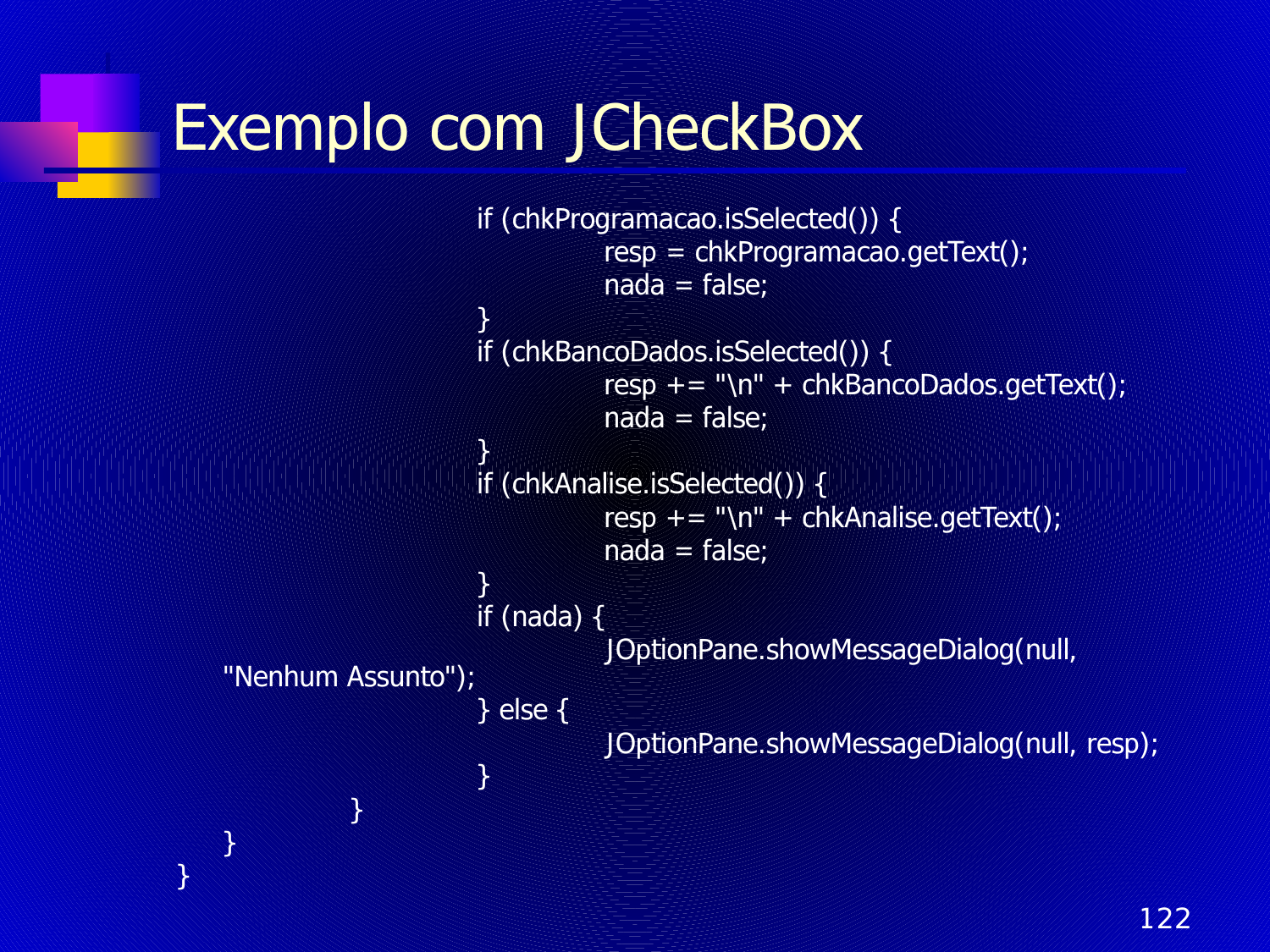

Exemplo com JCheckBox
			if (chkProgramacao.isSelected()) {
				resp = chkProgramacao.getText();
				nada = false;
			}
			if (chkBancoDados.isSelected()) {
				resp += "\n" + chkBancoDados.getText();
				nada = false;
			}
			if (chkAnalise.isSelected()) {
				resp += "\n" + chkAnalise.getText();
				nada = false;
			}
			if (nada) {
				JOptionPane.showMessageDialog(null, "Nenhum Assunto");
			} else {
				JOptionPane.showMessageDialog(null, resp);
			}
		}
	}
}

122